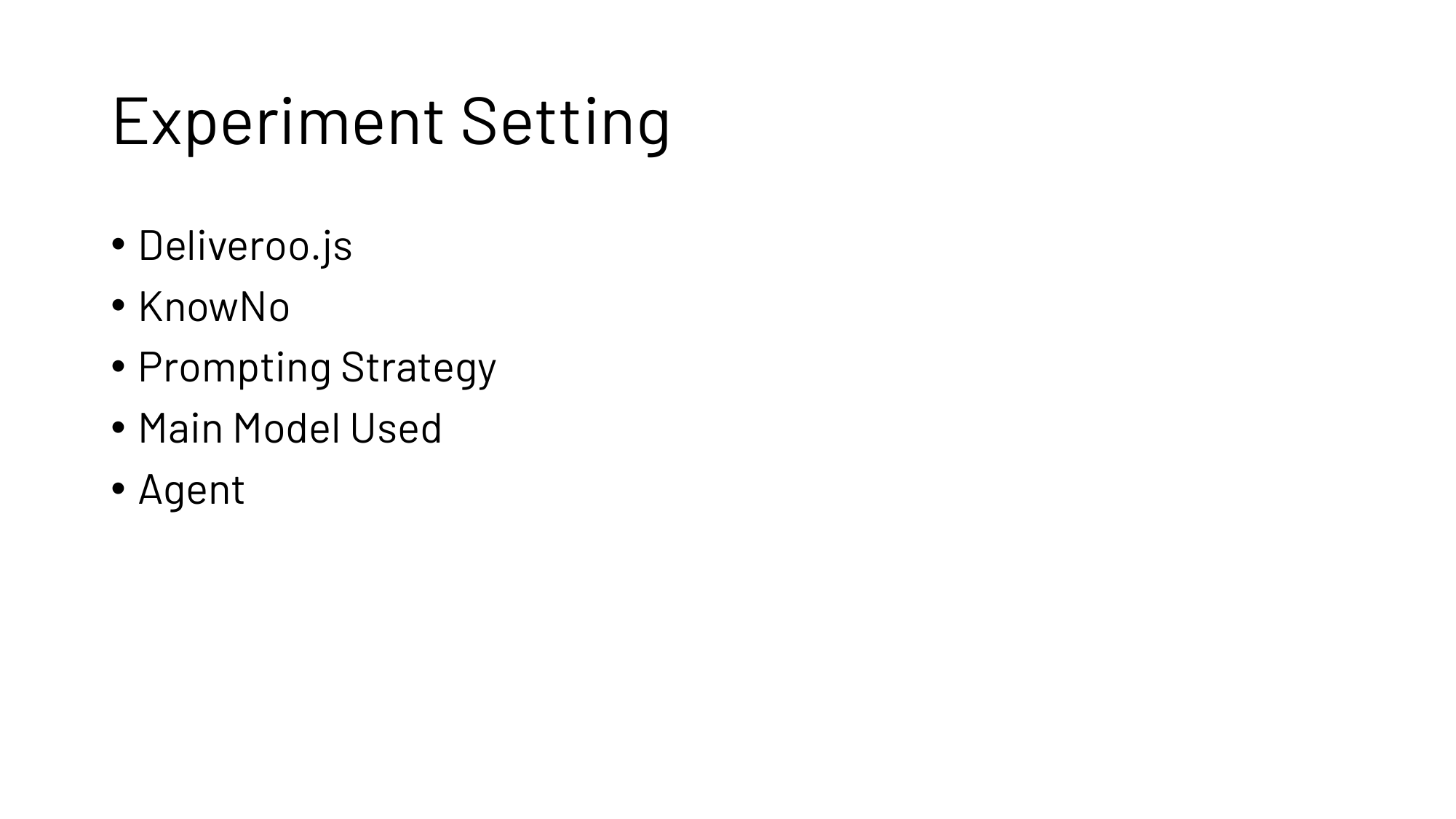

# Experiment Setting
Deliveroo.js
KnowNo
Prompting Strategy
Main Model Used
Agent